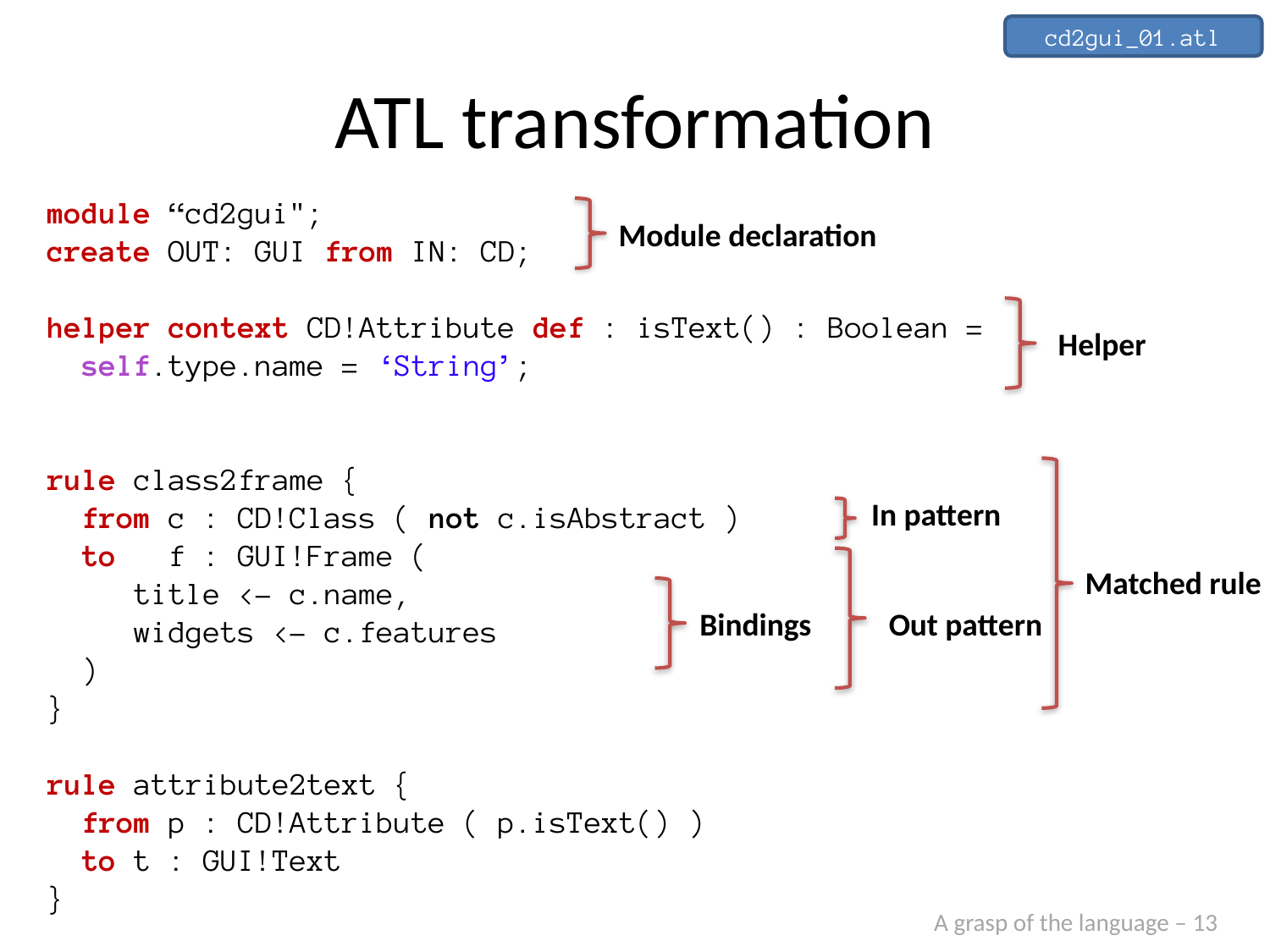

cd2gui_01.atl
# ATL transformation
module “cd2gui";
create OUT: GUI from IN: CD;

helper context CD!Attribute def : isText() : Boolean =
  self.type.name = ‘String’;

rule class2frame {
  from c : CD!Class ( not c.isAbstract )
  to   f : GUI!Frame (
     title <- c.name,
     widgets <- c.features
  )
}

rule attribute2text {
  from p : CD!Attribute ( p.isText() )
  to t : GUI!Text
}

Module declaration

Helper

In pattern

Matched rule

Bindings
Out pattern
A grasp of the language – 13